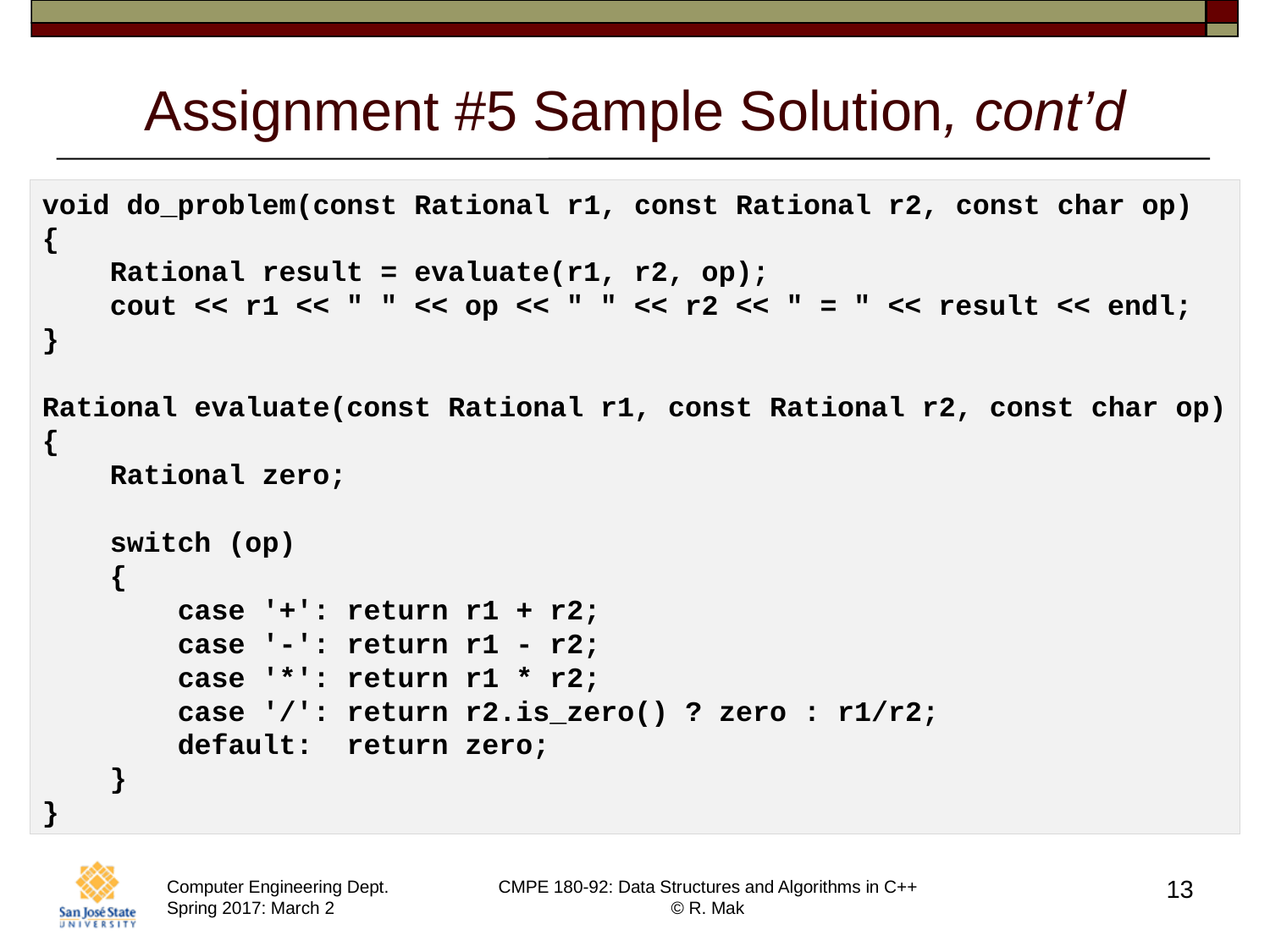

# Assignment #5 Sample Solution, cont’d
void do_problem(const Rational r1, const Rational r2, const char op)
{
    Rational result = evaluate(r1, r2, op);
    cout << r1 << " " << op << " " << r2 << " = " << result << endl;
}

Rational evaluate(const Rational r1, const Rational r2, const char op)
{
    Rational zero;
    switch (op)
    {
        case '+': return r1 + r2;
        case '-': return r1 - r2;
        case '*': return r1 * r2;
        case '/': return r2.is_zero() ? zero : r1/r2;
        default:  return zero;
    }
}
13